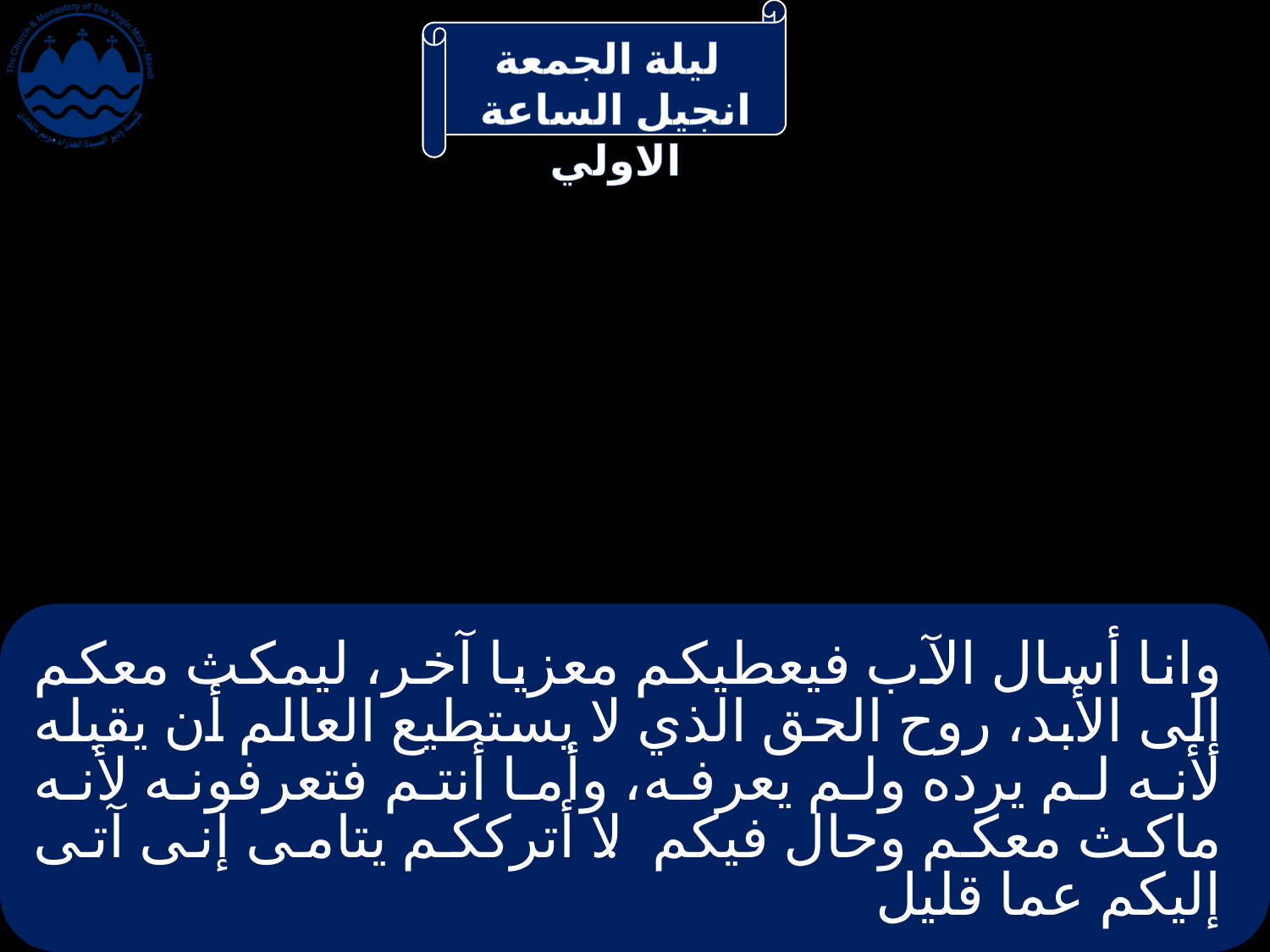

# وانا أسال الآب فيعطيكم معزيا آخر، ليمكث معكم إلى الأبد، روح الحق الذي لا يستطيع العالم أن يقبله لأنه لم يرده ولم يعرفه، وأما أنتم فتعرفونه لأنه ماكث معكم وحال فيكم. لا أترككم يتامى إنى آتى إليكم عما قليل